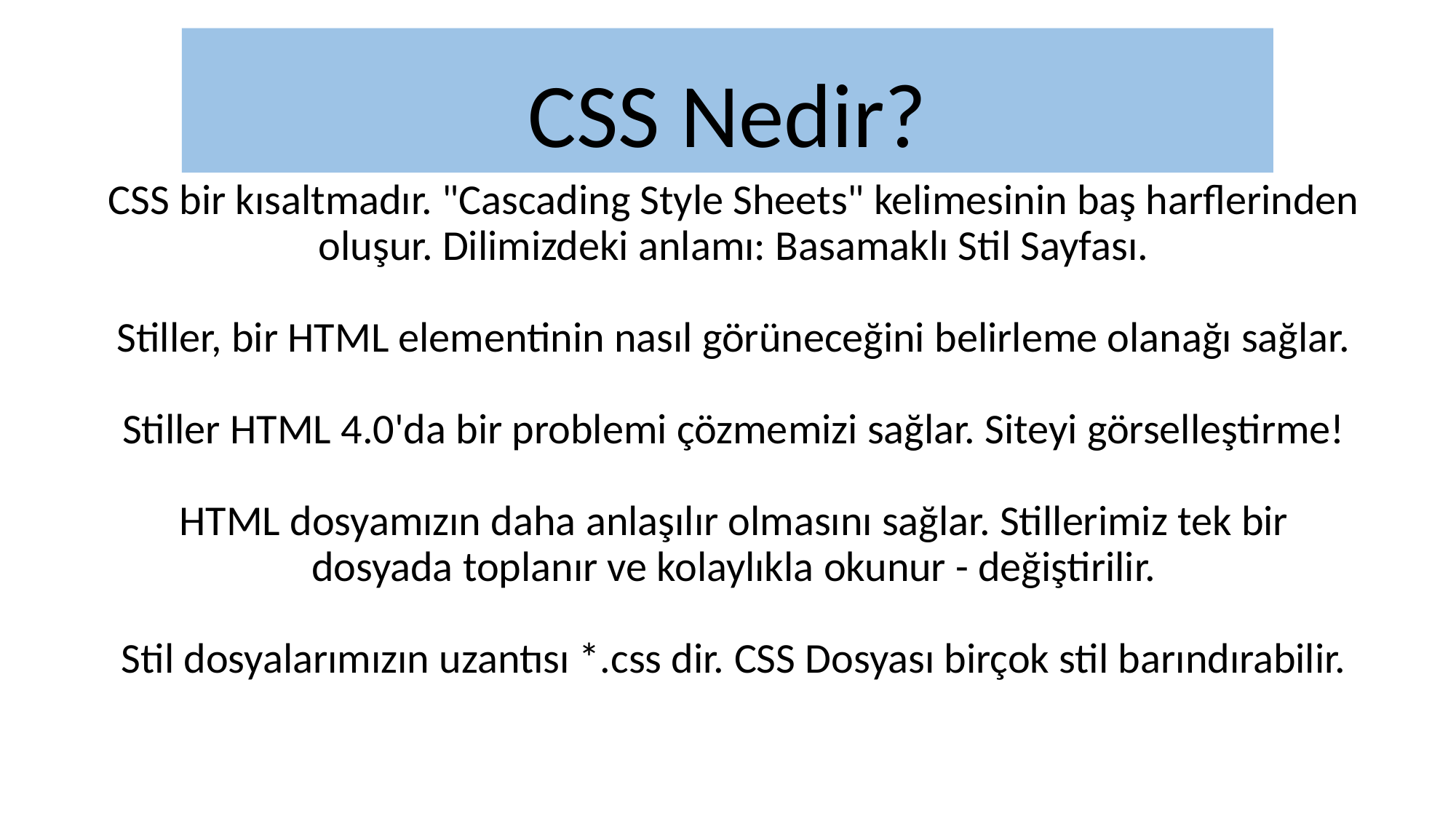

# CSS Nedir?
CSS bir kısaltmadır. "Cascading Style Sheets" kelimesinin baş harflerinden oluşur. Dilimizdeki anlamı: Basamaklı Stil Sayfası.
Stiller, bir HTML elementinin nasıl görüneceğini belirleme olanağı sağlar.
Stiller HTML 4.0'da bir problemi çözmemizi sağlar. Siteyi görselleştirme!
HTML dosyamızın daha anlaşılır olmasını sağlar. Stillerimiz tek bir dosyada toplanır ve kolaylıkla okunur - değiştirilir.
Stil dosyalarımızın uzantısı *.css dir. CSS Dosyası birçok stil barındırabilir.